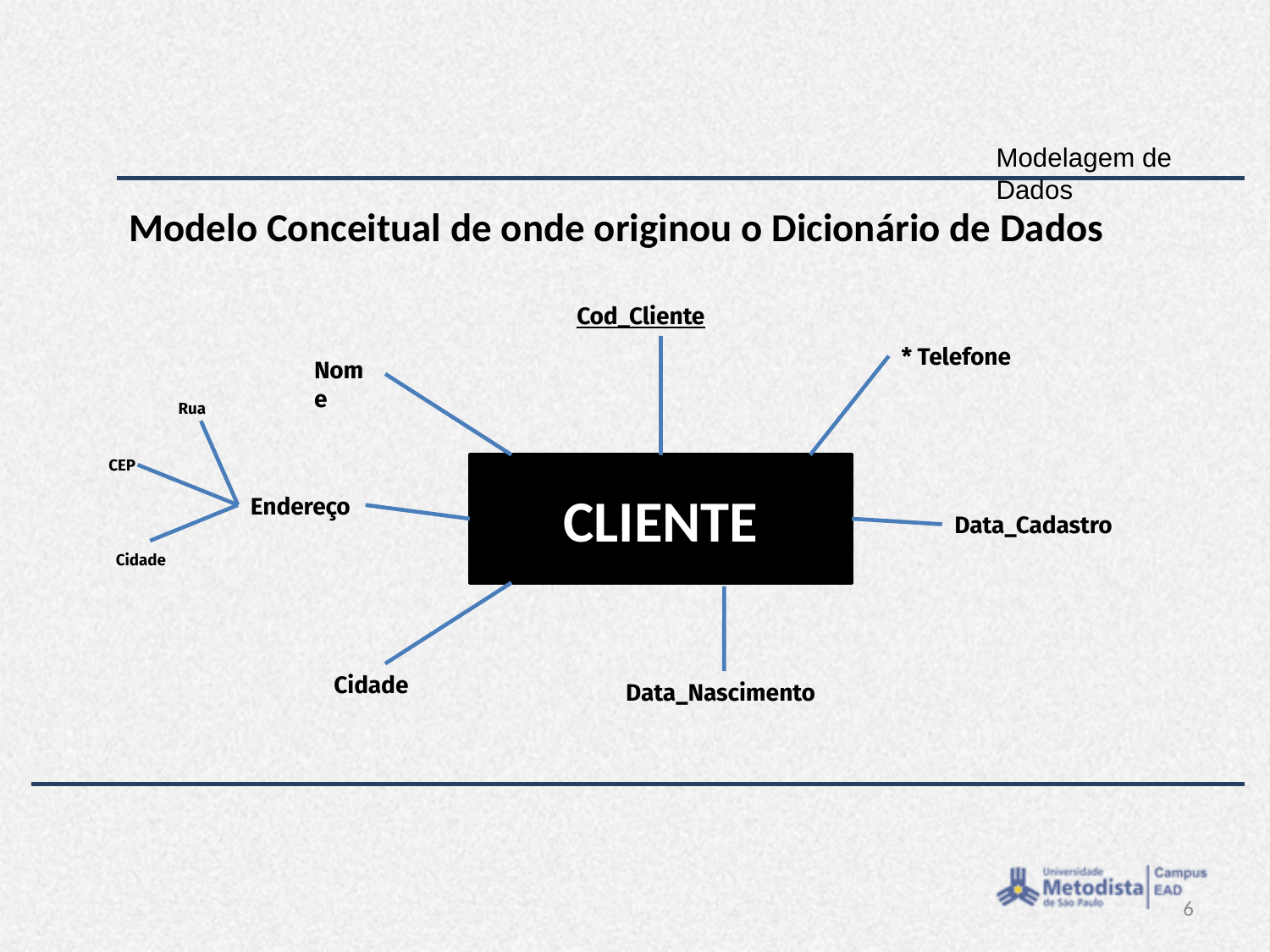

Modelagem de Dados
Modelo Conceitual de onde originou o Dicionário de Dados
Cod_Cliente
* Telefone
Nome
Rua
CEP
CLIENTE
Endereço
Data_Cadastro
Cidade
Cidade
Data_Nascimento
6